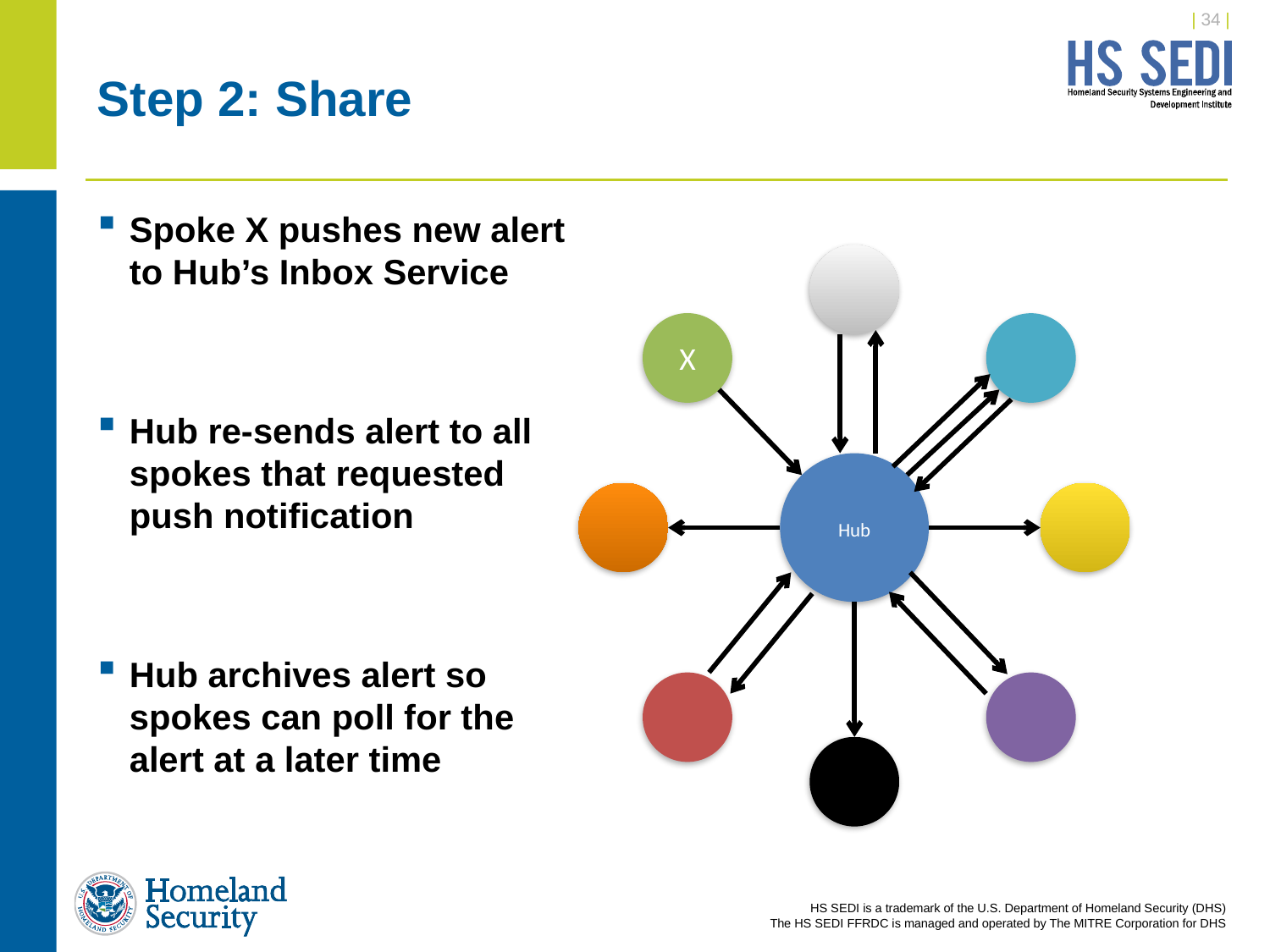

| 34 |
# Step 2: Share
Spoke X pushes new alert to Hub’s Inbox Service

Hub re-sends alert to all spokes that requested push notification

Hub archives alert so spokes can poll for the alert at a later time

X

Hub